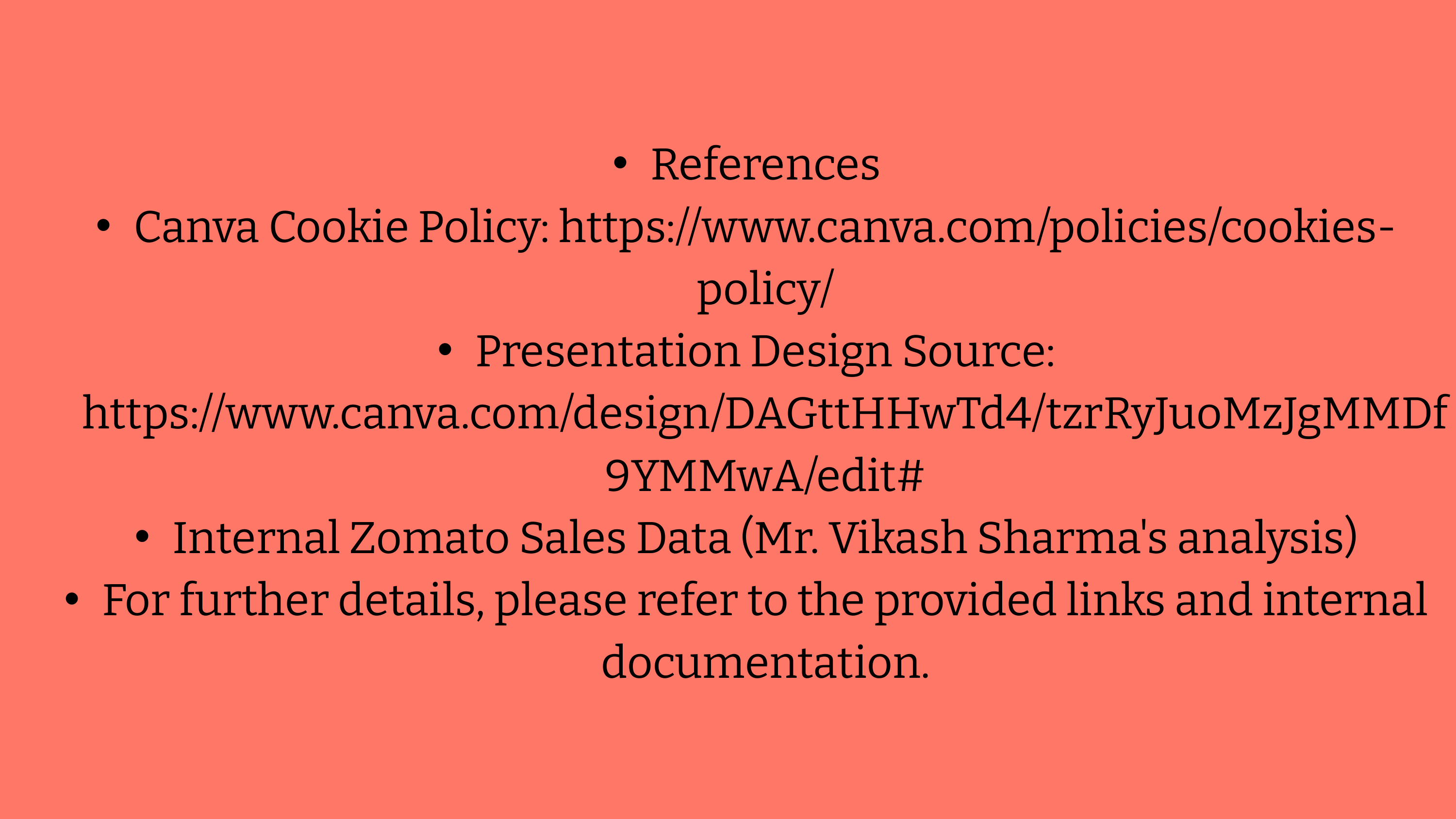

References
Canva Cookie Policy: https://www.canva.com/policies/cookies-policy/
Presentation Design Source: https://www.canva.com/design/DAGttHHwTd4/tzrRyJuoMzJgMMDf9YMMwA/edit#
Internal Zomato Sales Data (Mr. Vikash Sharma's analysis)
For further details, please refer to the provided links and internal documentation.